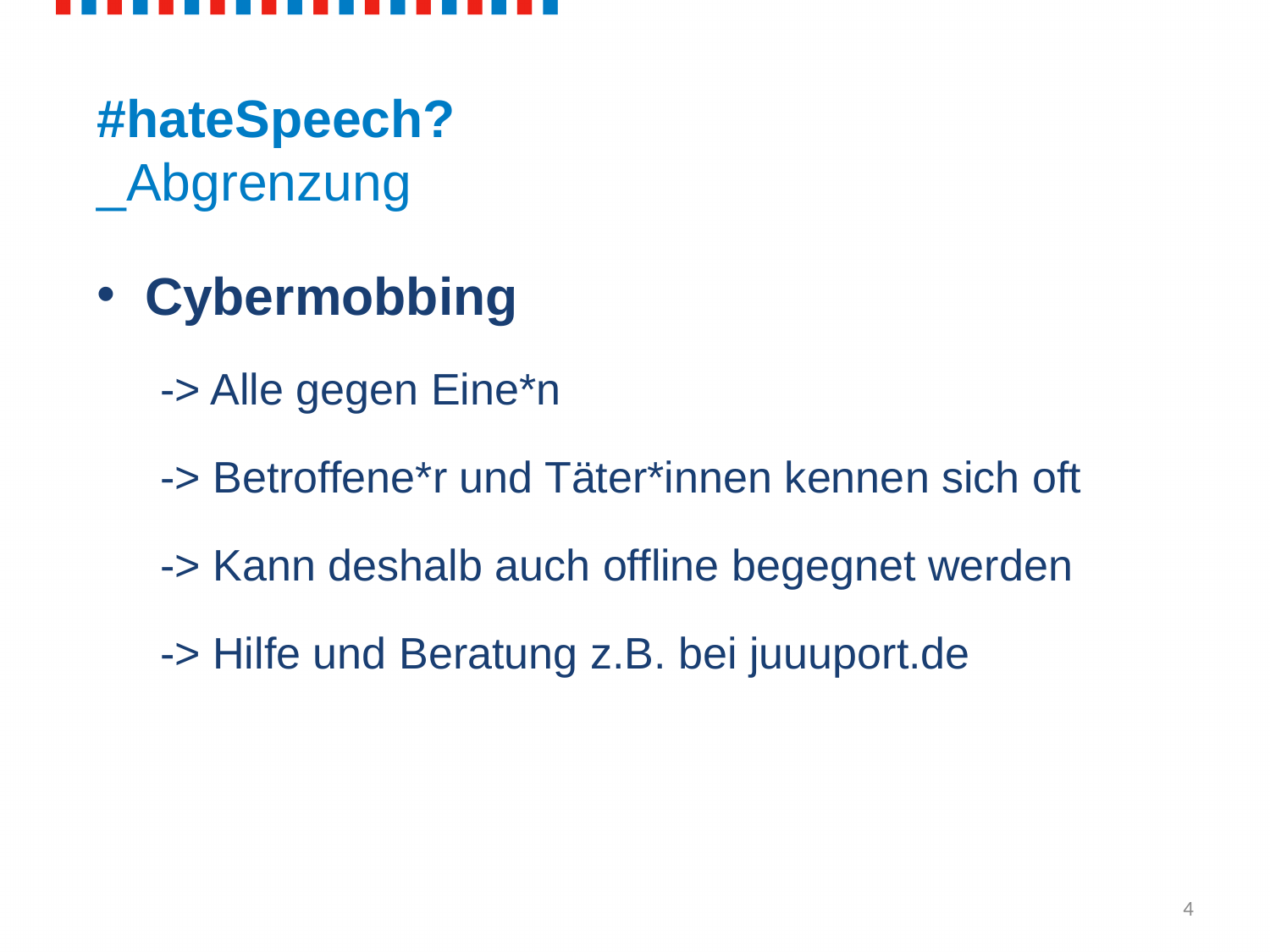

#hateSpeech?
_Abgrenzung
Cybermobbing
-> Alle gegen Eine*n
-> Betroffene*r und Täter*innen kennen sich oft
-> Kann deshalb auch offline begegnet werden
-> Hilfe und Beratung z.B. bei juuuport.de
4